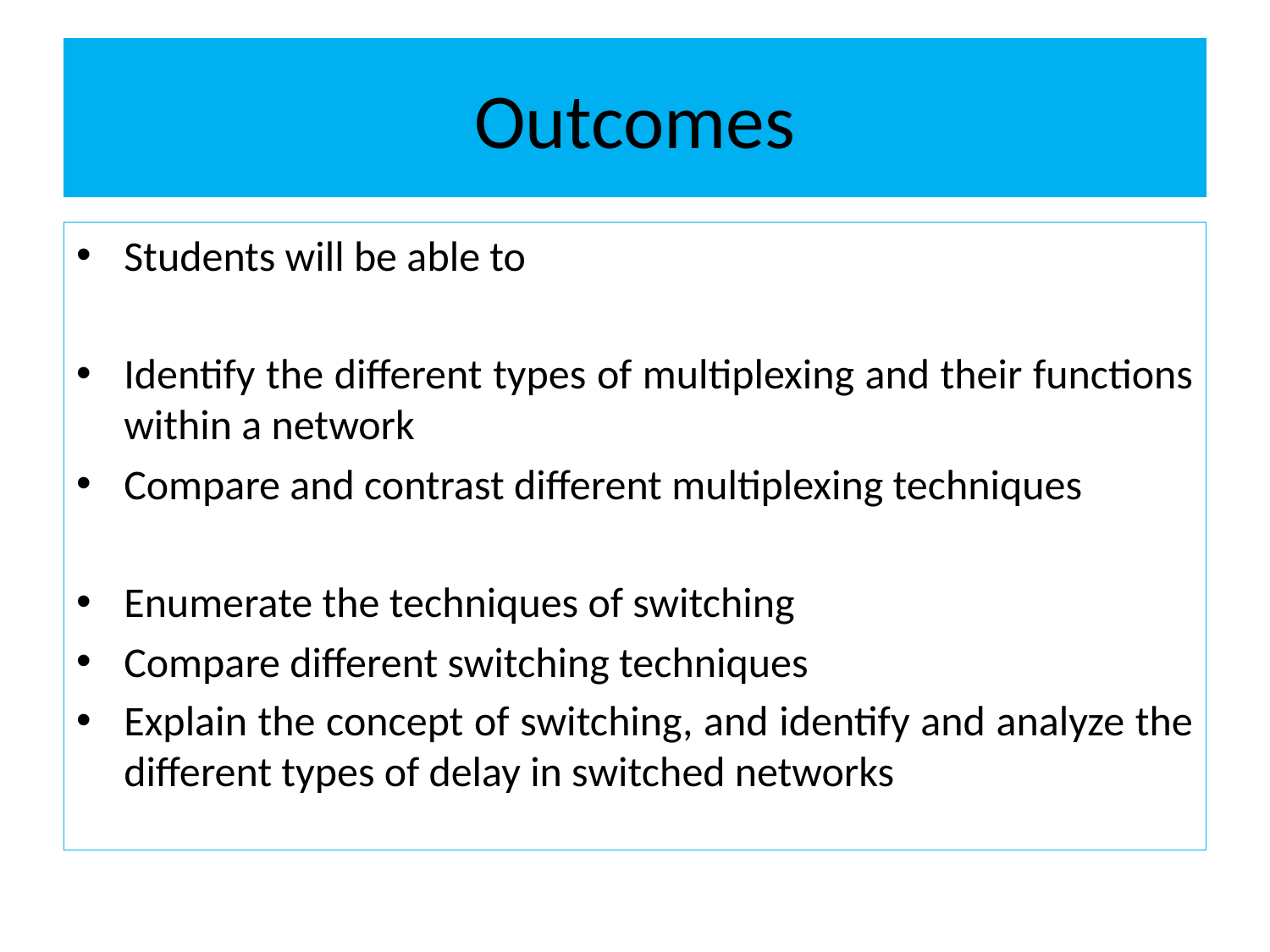

# Outcomes
Students will be able to

Identify the different types of multiplexing and their functions within a network
Compare and contrast different multiplexing techniques

Enumerate the techniques of switching
Compare different switching techniques
Explain the concept of switching, and identify and analyze the different types of delay in switched networks